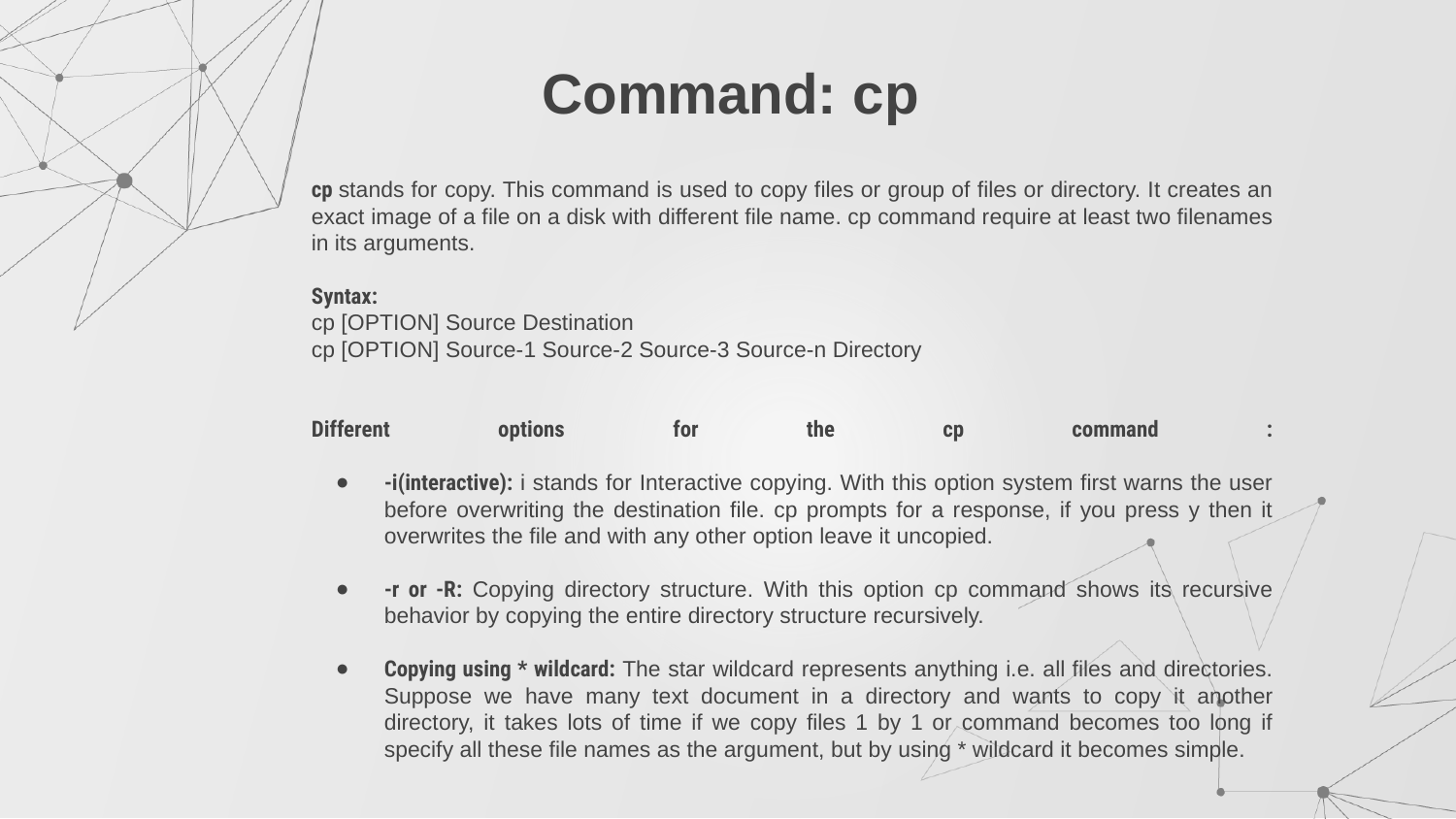

# Command: cp
cp stands for copy. This command is used to copy files or group of files or directory. It creates an exact image of a file on a disk with different file name. cp command require at least two filenames in its arguments.

Syntax:
cp [OPTION] Source Destination
cp [OPTION] Source-1 Source-2 Source-3 Source-n Directory

Different options for the cp command :
-i(interactive): i stands for Interactive copying. With this option system first warns the user before overwriting the destination file. cp prompts for a response, if you press y then it overwrites the file and with any other option leave it uncopied.

-r or -R: Copying directory structure. With this option cp command shows its recursive behavior by copying the entire directory structure recursively.

Copying using * wildcard: The star wildcard represents anything i.e. all files and directories. Suppose we have many text document in a directory and wants to copy it another directory, it takes lots of time if we copy files 1 by 1 or command becomes too long if specify all these file names as the argument, but by using * wildcard it becomes simple.